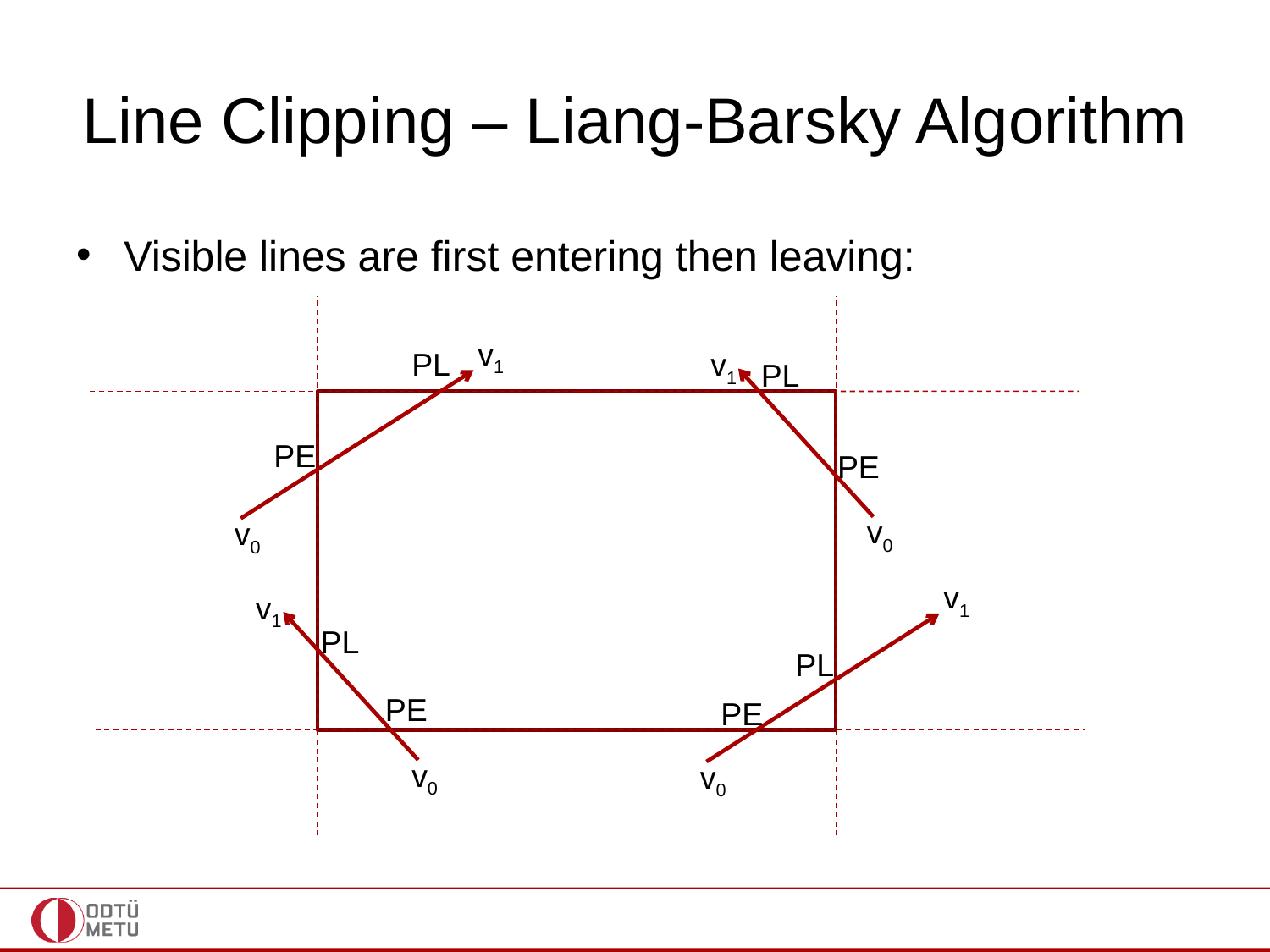

# Line Clipping – Liang-Barsky Algorithm
Visible lines are first entering then leaving:
v1
v0
PL
v1
v0
PL

PE
PE
v1
v0
v1
v0
PL
PL
PE
PE